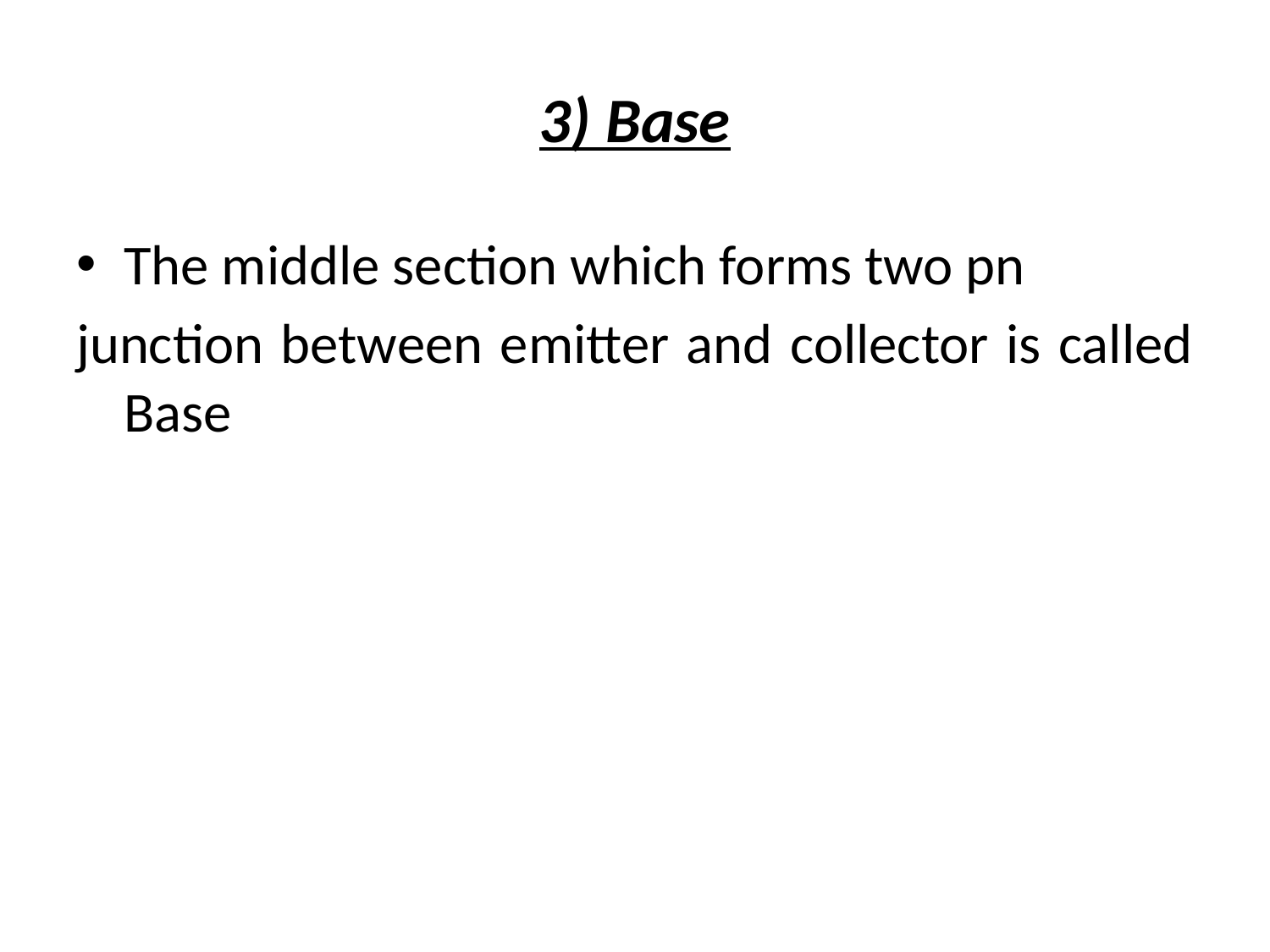

# 3) Base
The middle section which forms two pn
junction between emitter and collector is called Base